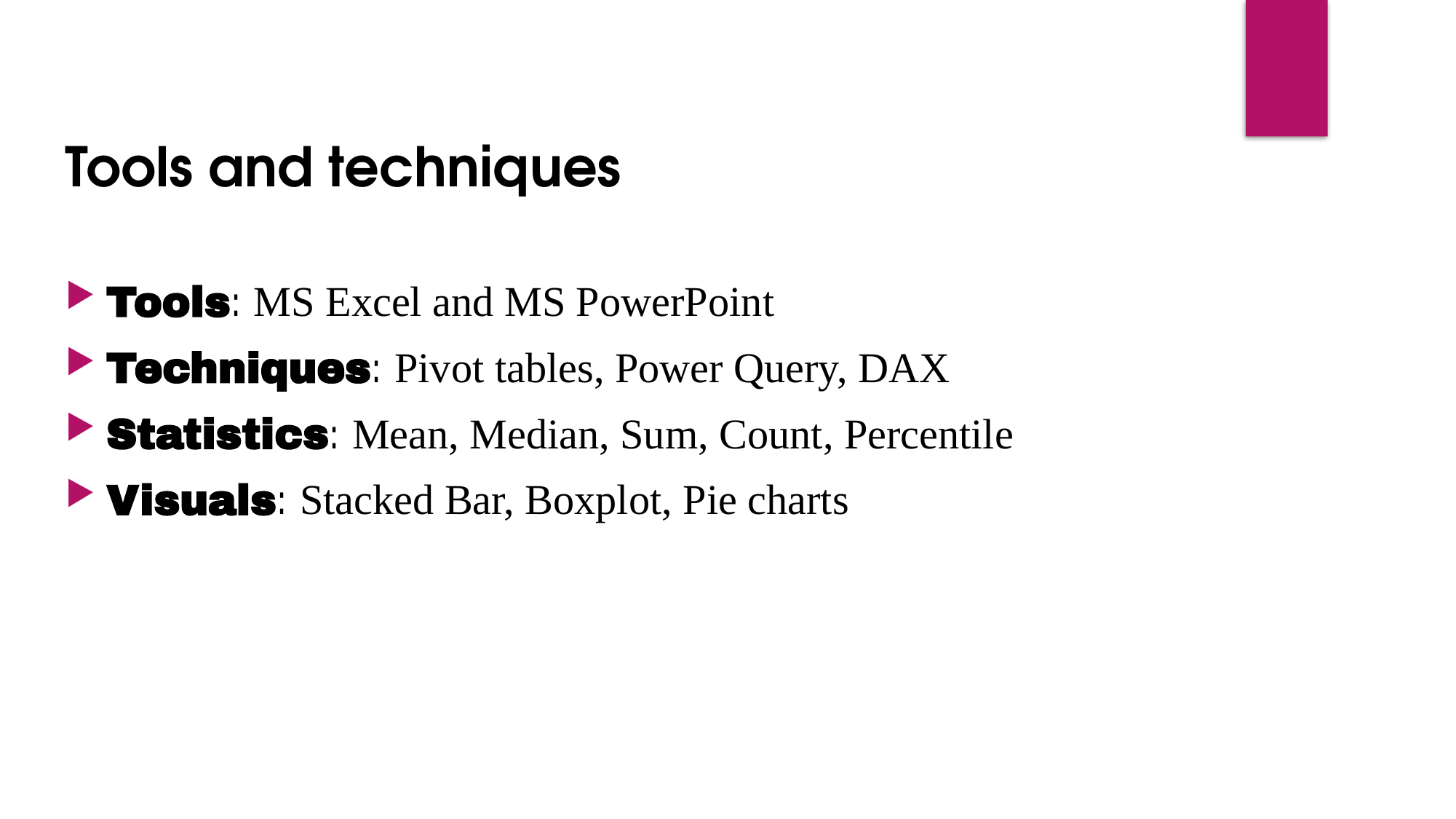

Tools and techniques
Tools: MS Excel and MS PowerPoint
Techniques: Pivot tables, Power Query, DAX
Statistics: Mean, Median, Sum, Count, Percentile
Visuals: Stacked Bar, Boxplot, Pie charts